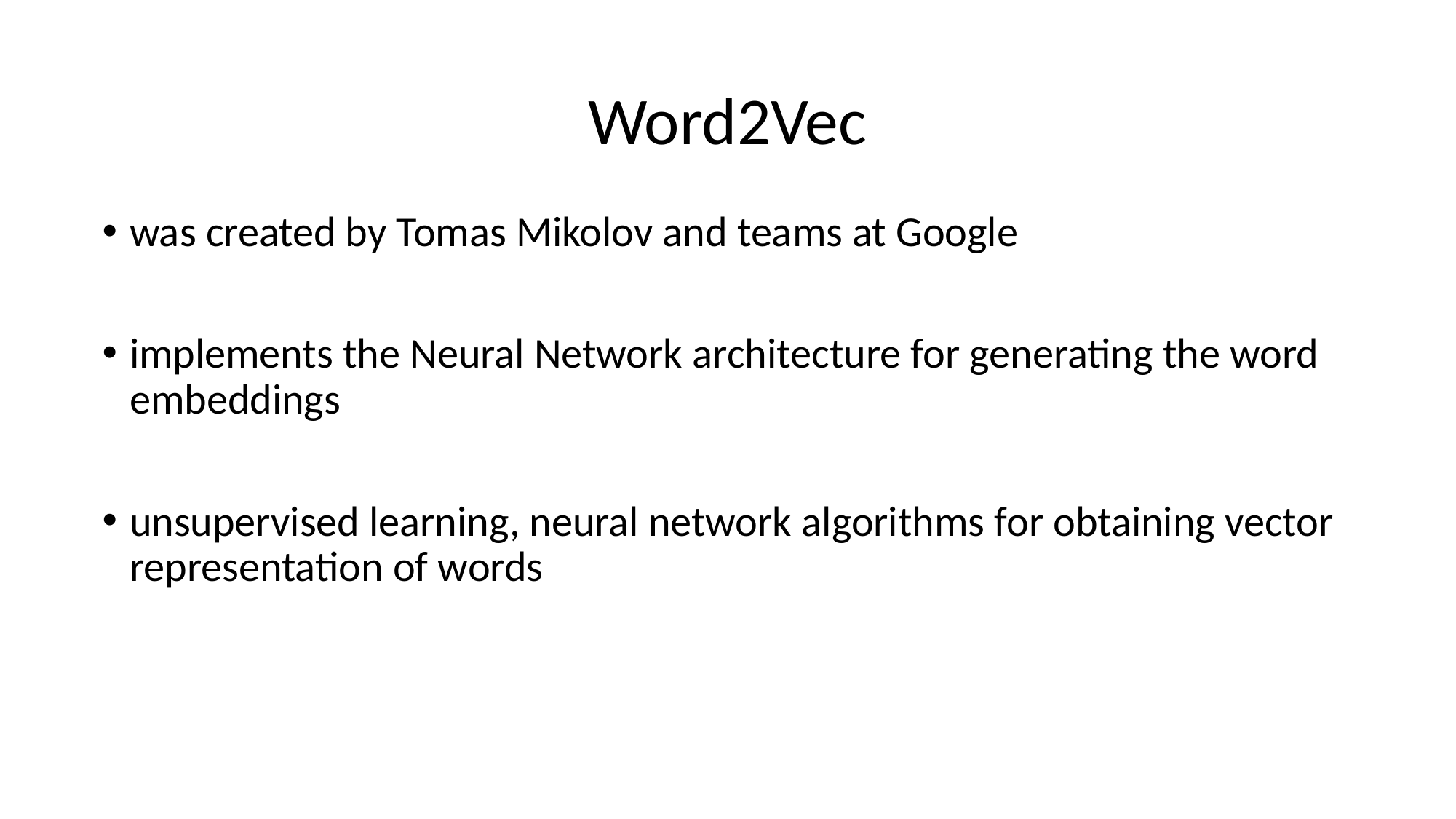

# Word2Vec
was created by Tomas Mikolov and teams at Google

implements the Neural Network architecture for generating the word embeddings

unsupervised learning, neural network algorithms for obtaining vector representation of words